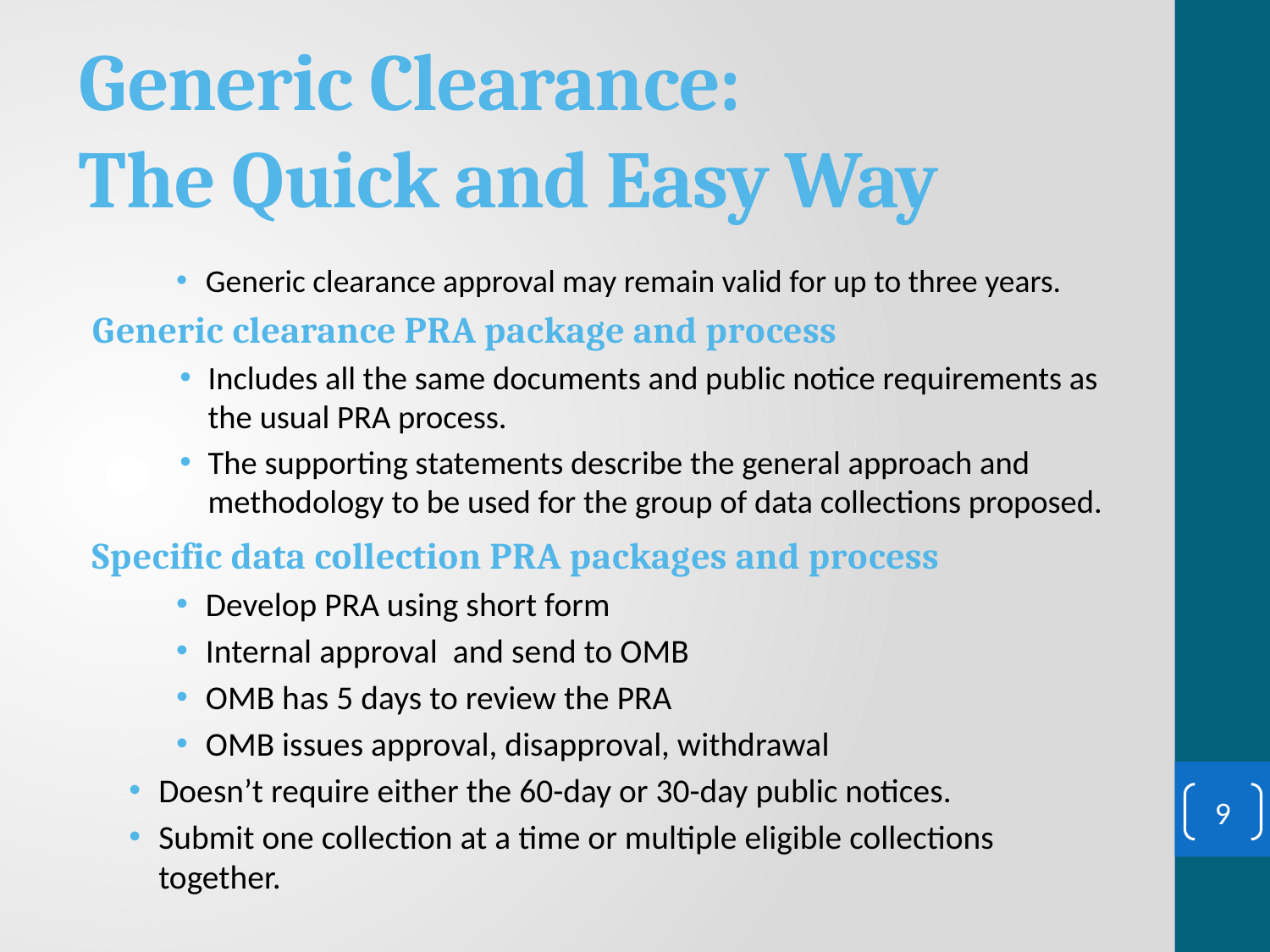

# Generic Clearance: The Quick and Easy Way
Generic clearance approval may remain valid for up to three years.
Generic clearance PRA package and process
Includes all the same documents and public notice requirements as the usual PRA process.
The supporting statements describe the general approach and methodology to be used for the group of data collections proposed.
Specific data collection PRA packages and process
Develop PRA using short form
Internal approval  and send to OMB
OMB has 5 days to review the PRA
OMB issues approval, disapproval, withdrawal
Doesn’t require either the 60-day or 30-day public notices.
Submit one collection at a time or multiple eligible collections together.

9